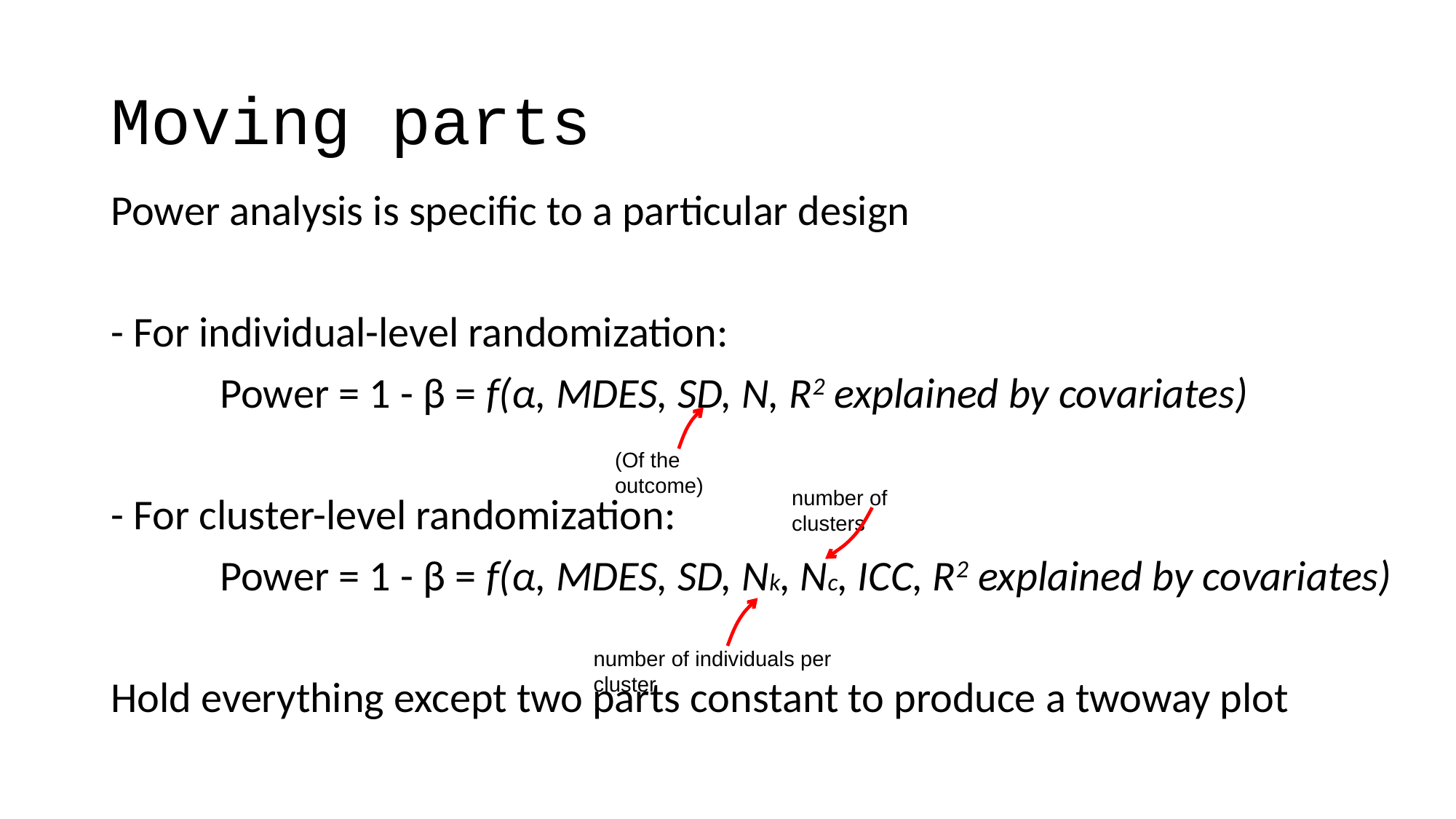

# Moving parts
Power analysis is specific to a particular design

- For individual-level randomization:
	Power = 1 - β = f(α, MDES, SD, N, R2 explained by covariates)

- For cluster-level randomization:
	Power = 1 - β = f(α, MDES, SD, Nk, Nc, ICC, R2 explained by covariates)

Hold everything except two parts constant to produce a twoway plot

(Of the outcome)
number of clusters

number of individuals per cluster